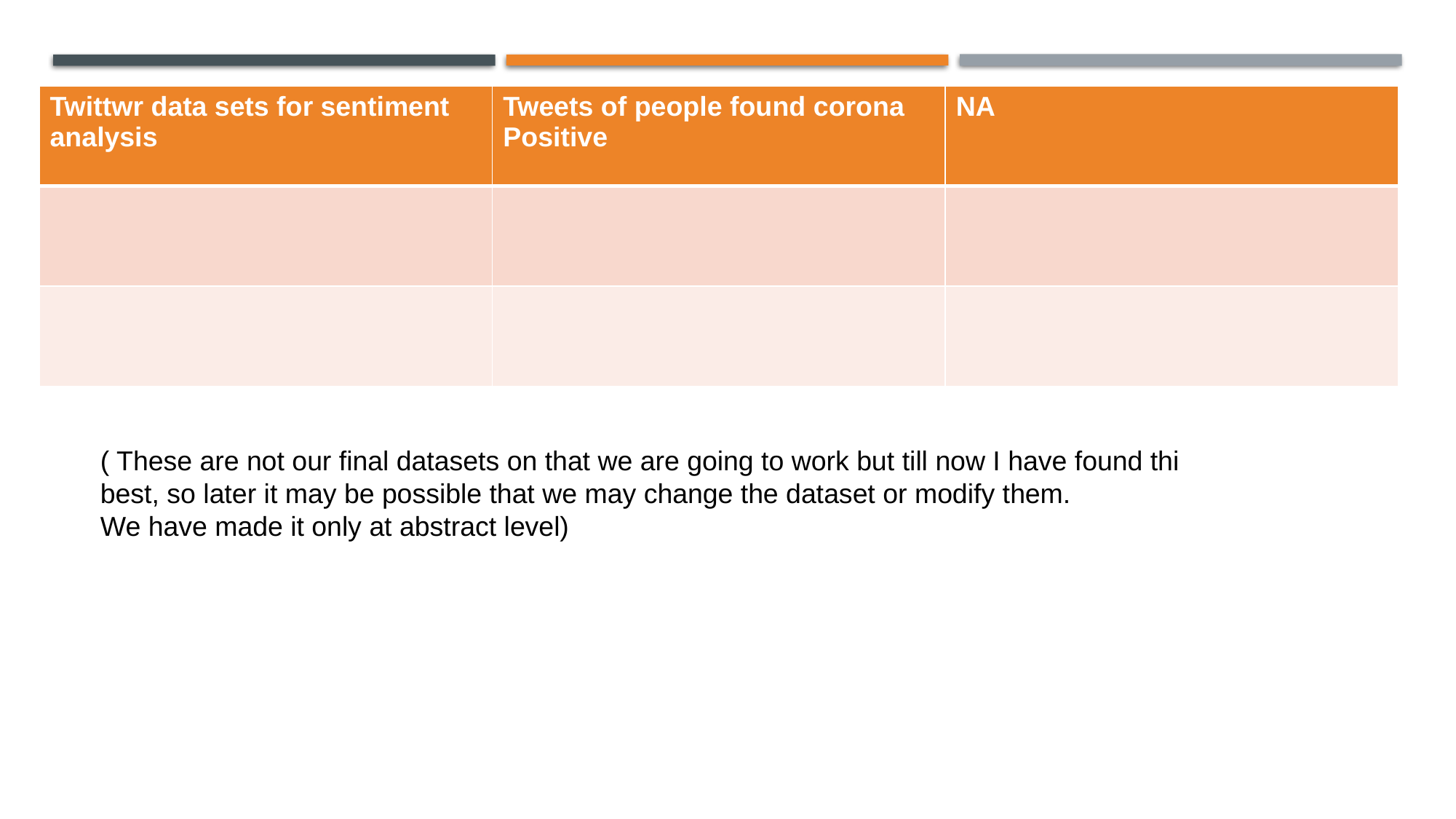

| Twittwr data sets for sentiment analysis | Tweets of people found corona Positive | NA |
| --- | --- | --- |
|  |  |  |
|  |  |  |
( These are not our final datasets on that we are going to work but till now I have found thi best, so later it may be possible that we may change the dataset or modify them.
We have made it only at abstract level)